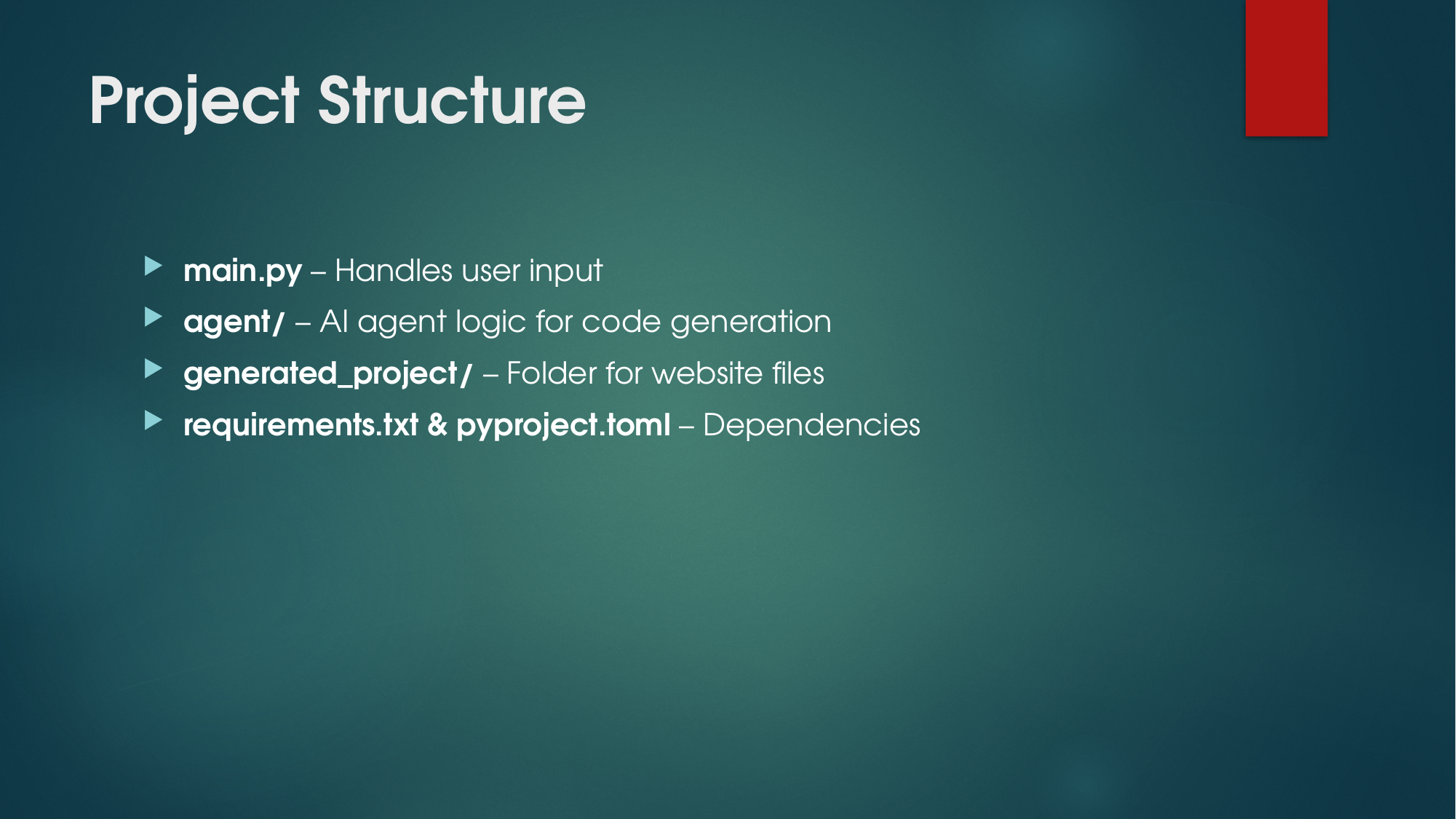

# Project Structure
main.py – Handles user input
agent/ – AI agent logic for code generation
generated_project/ – Folder for website files
requirements.txt & pyproject.toml – Dependencies